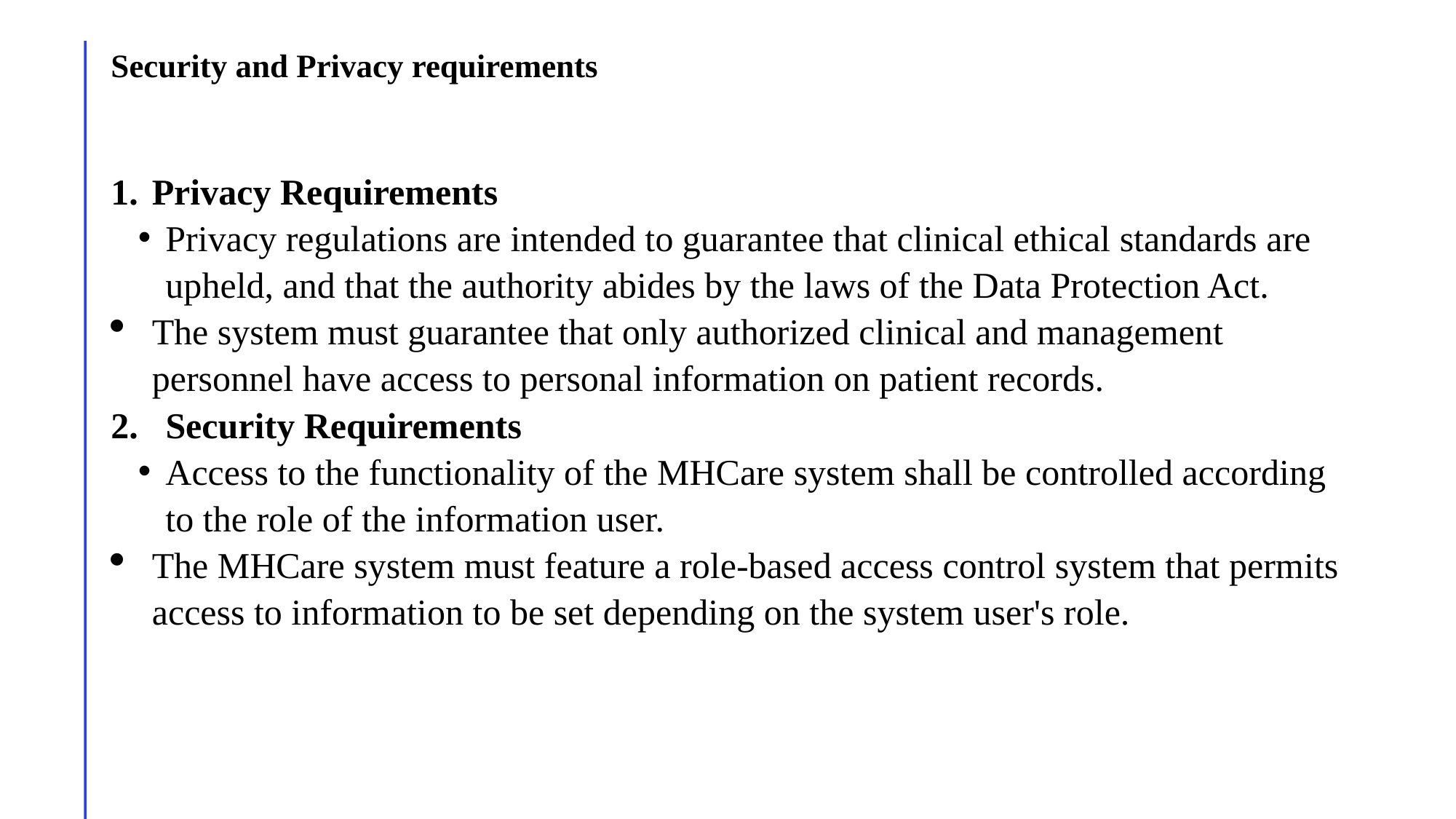

# Security and Privacy requirements
Privacy Requirements
Privacy regulations are intended to guarantee that clinical ethical standards are upheld, and that the authority abides by the laws of the Data Protection Act.
The system must guarantee that only authorized clinical and management personnel have access to personal information on patient records.
2.   Security Requirements
Access to the functionality of the MHCare system shall be controlled according to the role of the information user.
The MHCare system must feature a role-based access control system that permits access to information to be set depending on the system user's role.